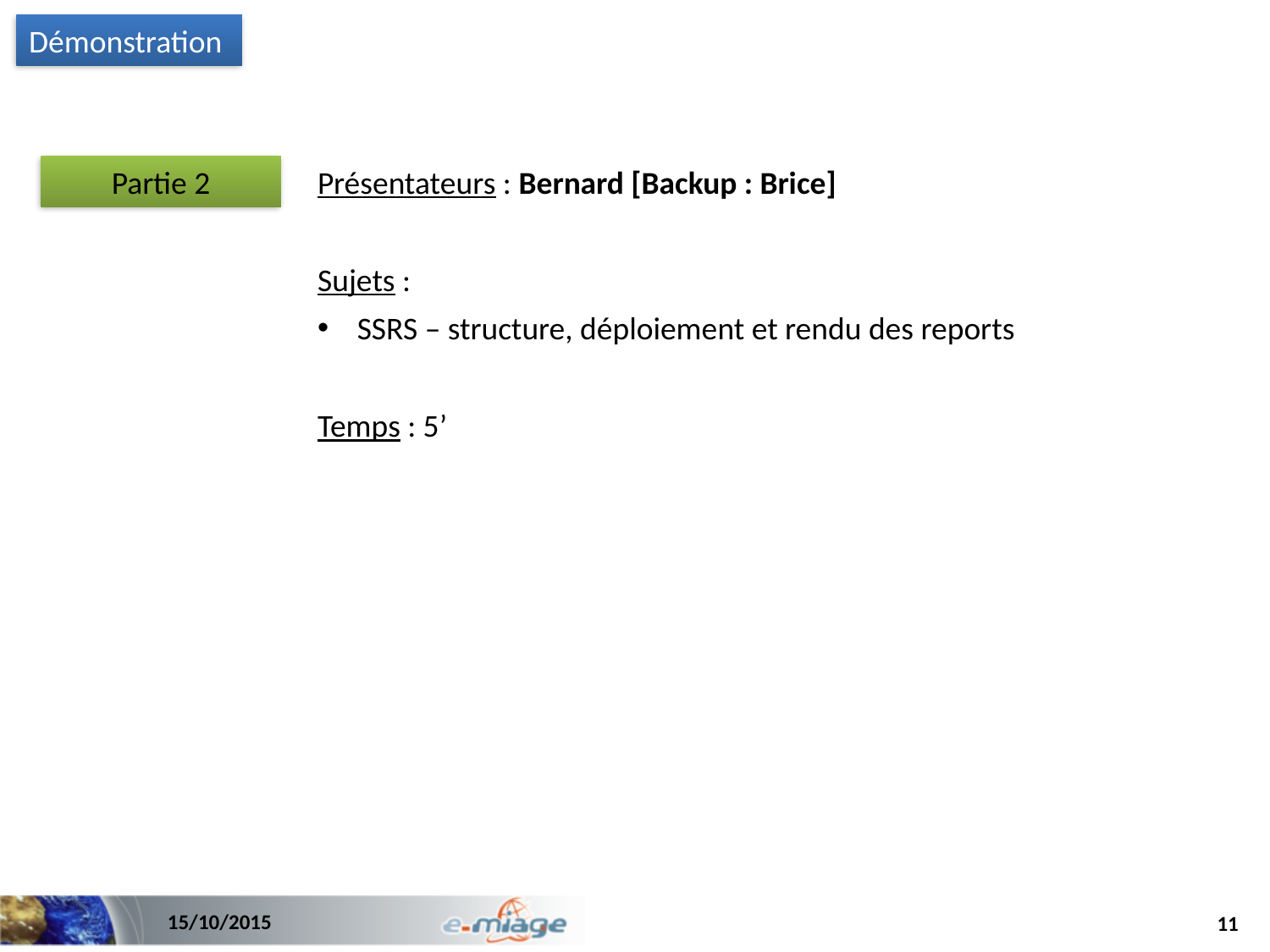

Démonstration
Partie 2
Présentateurs : Bernard [Backup : Brice]

Sujets :
SSRS – structure, déploiement et rendu des reports

Temps : 5’